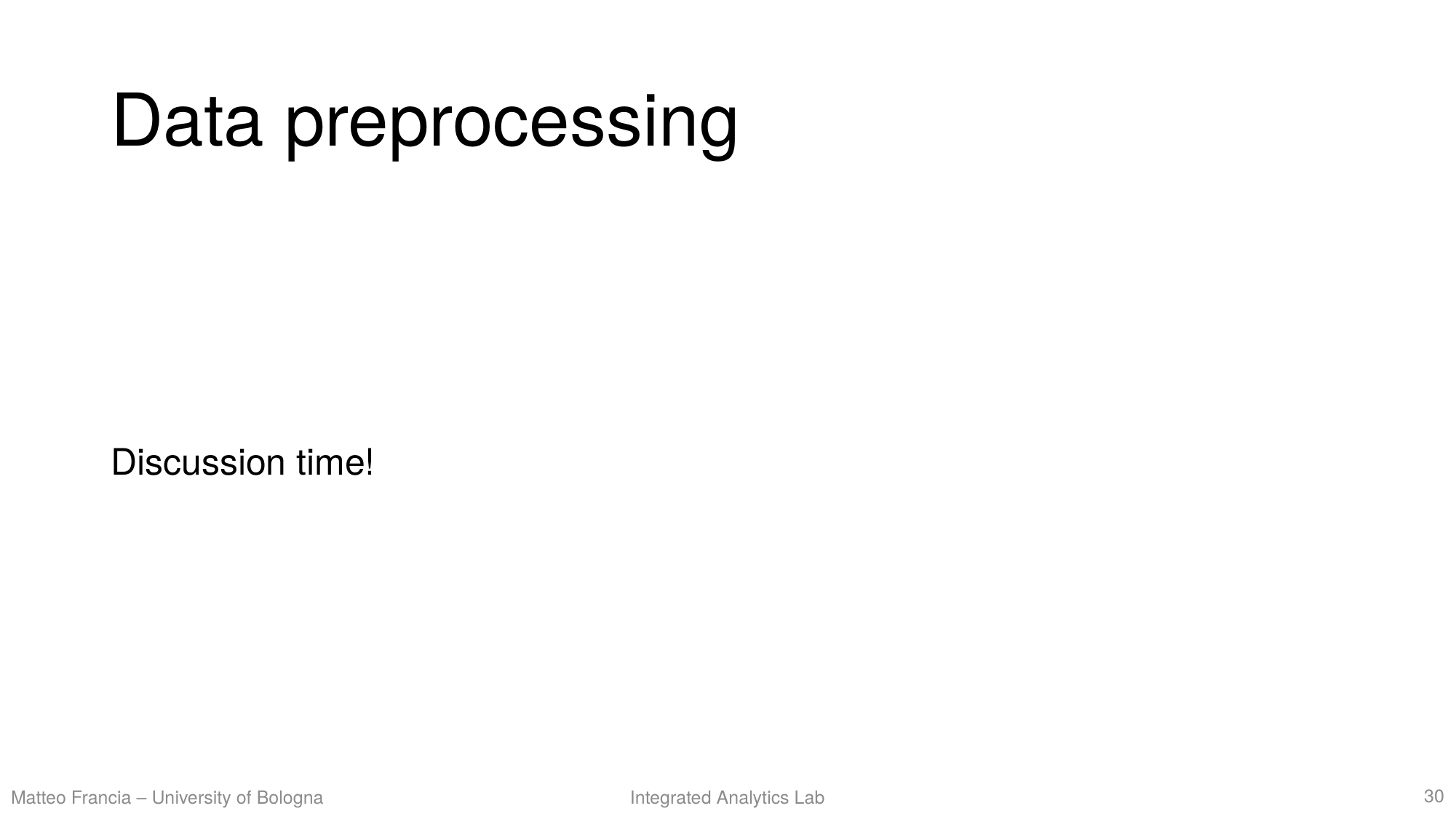

# Data preprocessing
Discussion time!

30
Matteo Francia – University of Bologna